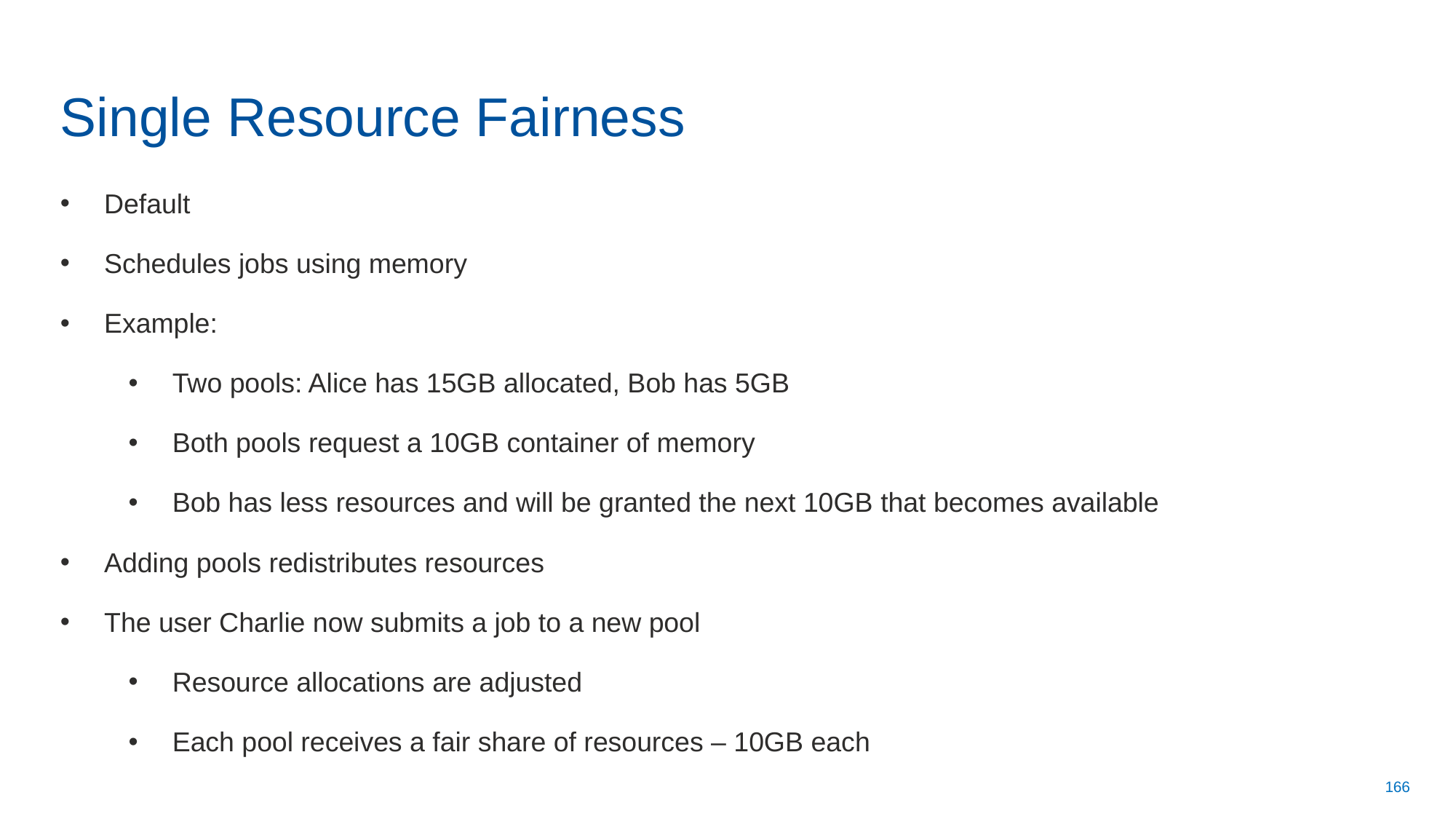

# Single Resource Fairness
Default
Schedules jobs using memory
Example:
Two pools: Alice has 15GB allocated, Bob has 5GB
Both pools request a 10GB container of memory
Bob has less resources and will be granted the next 10GB that becomes available
Adding pools redistributes resources
The user Charlie now submits a job to a new pool
Resource allocations are adjusted
Each pool receives a fair share of resources – 10GB each